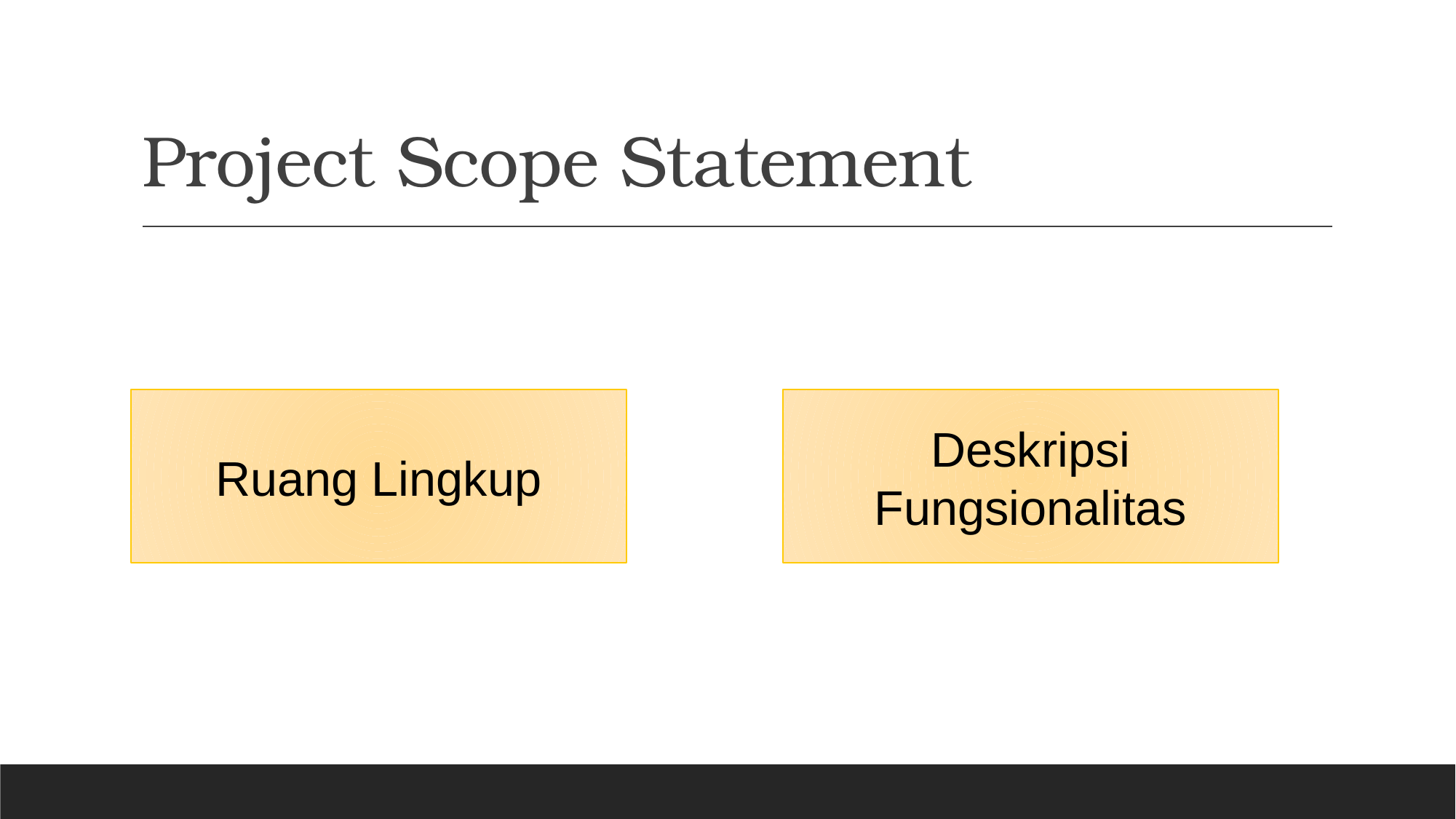

# Project Scope Statement

Ruang Lingkup
Deskripsi Fungsionalitas